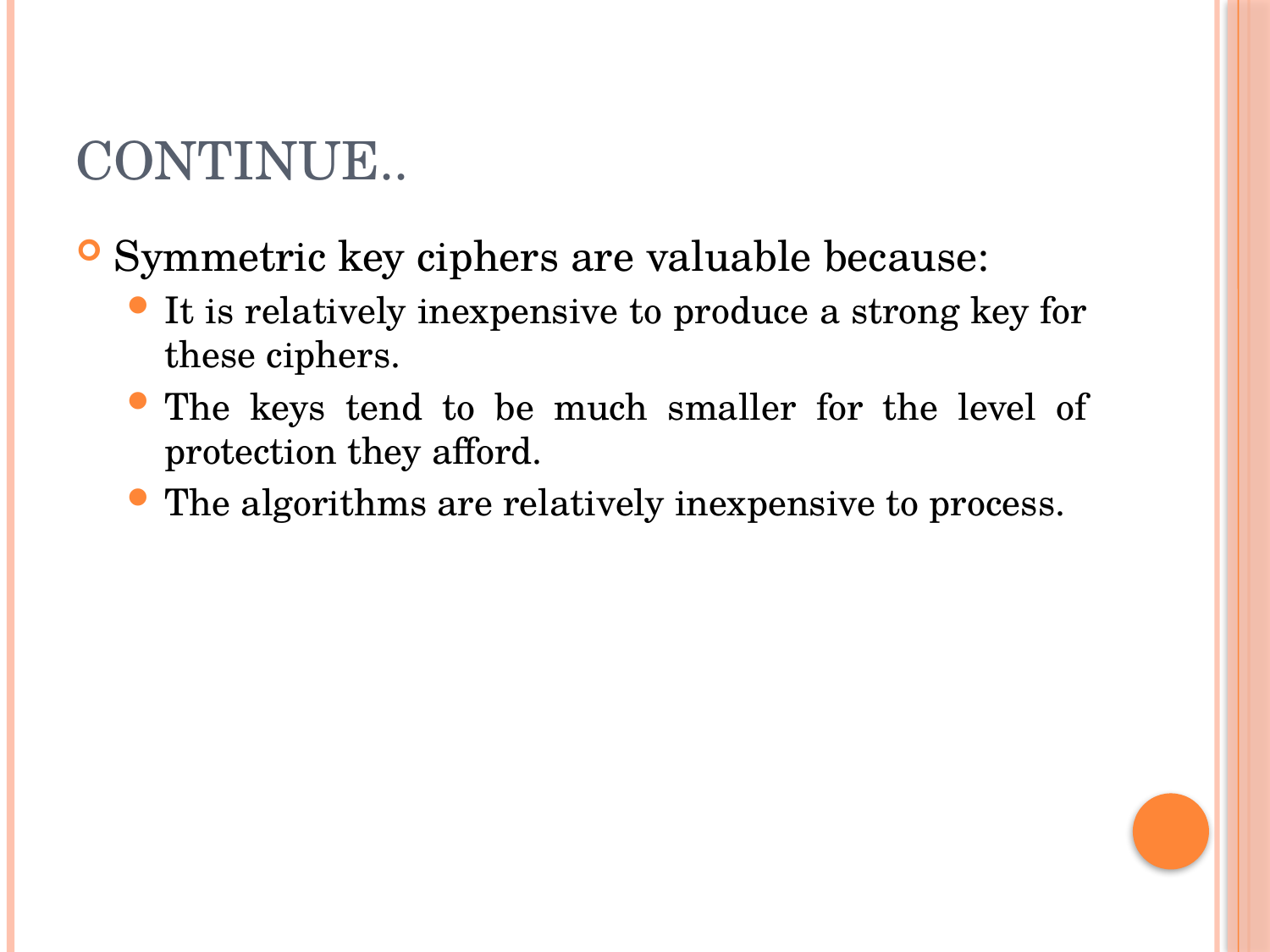

# Continue..
Symmetric key ciphers are valuable because:
It is relatively inexpensive to produce a strong key for these ciphers.
The keys tend to be much smaller for the level of protection they afford.
The algorithms are relatively inexpensive to process.